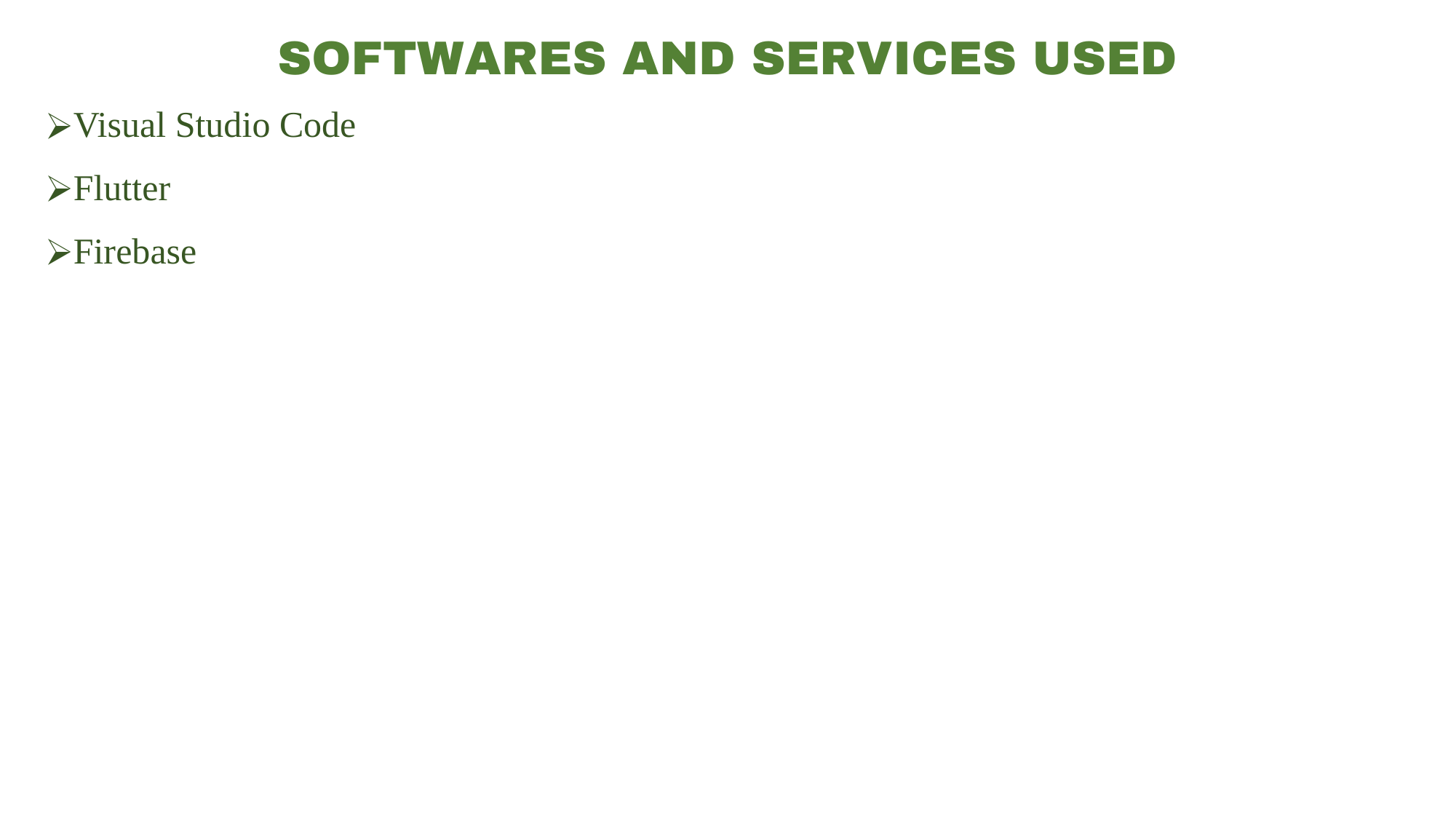

# SOFTWARES AND SERVICES USED
Visual Studio Code
Flutter
Firebase